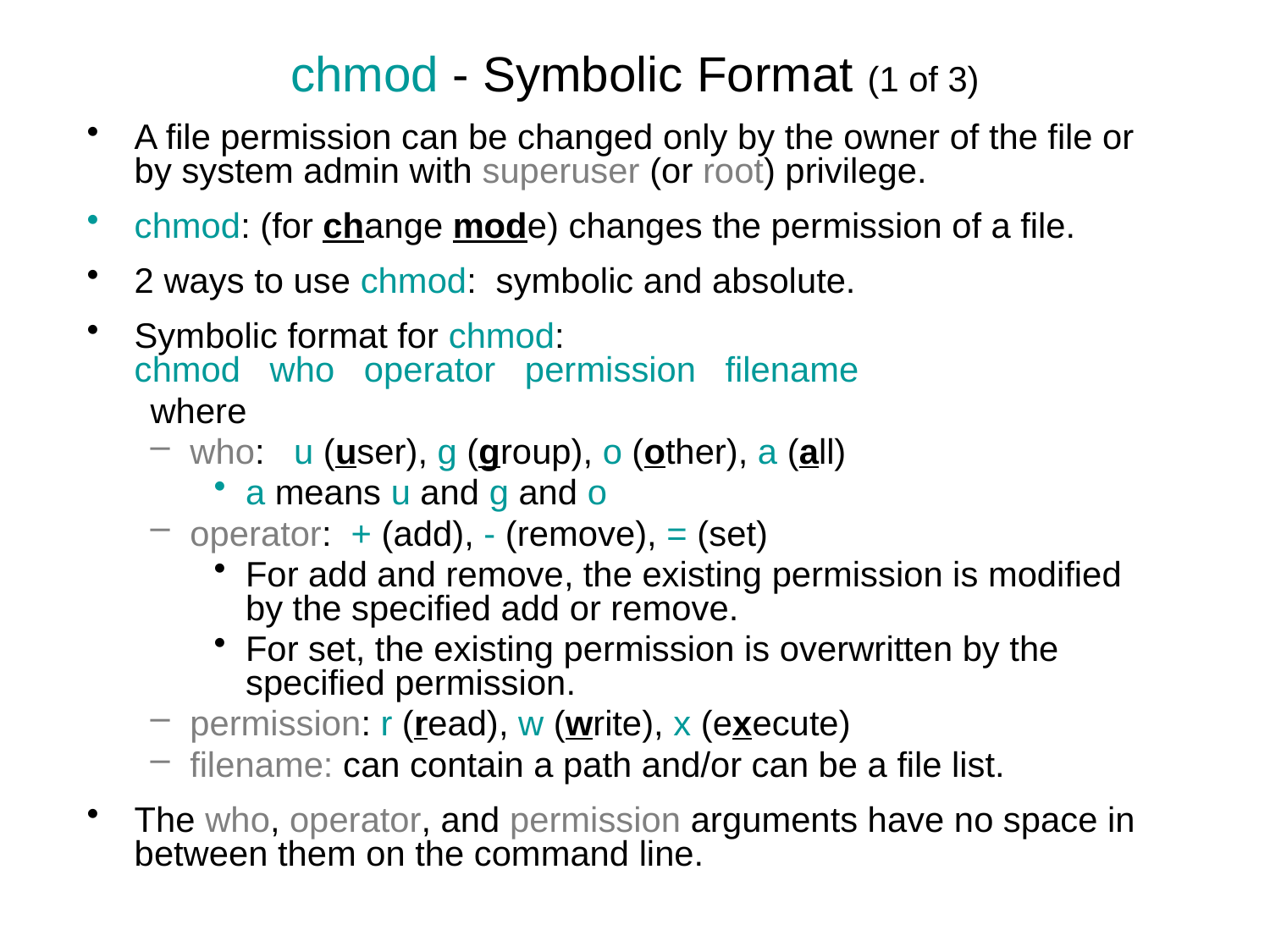

# chmod - Symbolic Format (1 of 3)
A file permission can be changed only by the owner of the file or by system admin with superuser (or root) privilege.
chmod: (for change mode) changes the permission of a file.
2 ways to use chmod:  symbolic and absolute.
Symbolic format for chmod:                                                   	chmod   who   operator   permission   filename
where
who:   u (user), g (group), o (other), a (all)
a means u and g and o
operator:  + (add), - (remove), = (set)
For add and remove, the existing permission is modified by the specified add or remove.
For set, the existing permission is overwritten by the specified permission.
permission: r (read), w (write), x (execute)
filename: can contain a path and/or can be a file list.
The who, operator, and permission arguments have no space in between them on the command line.